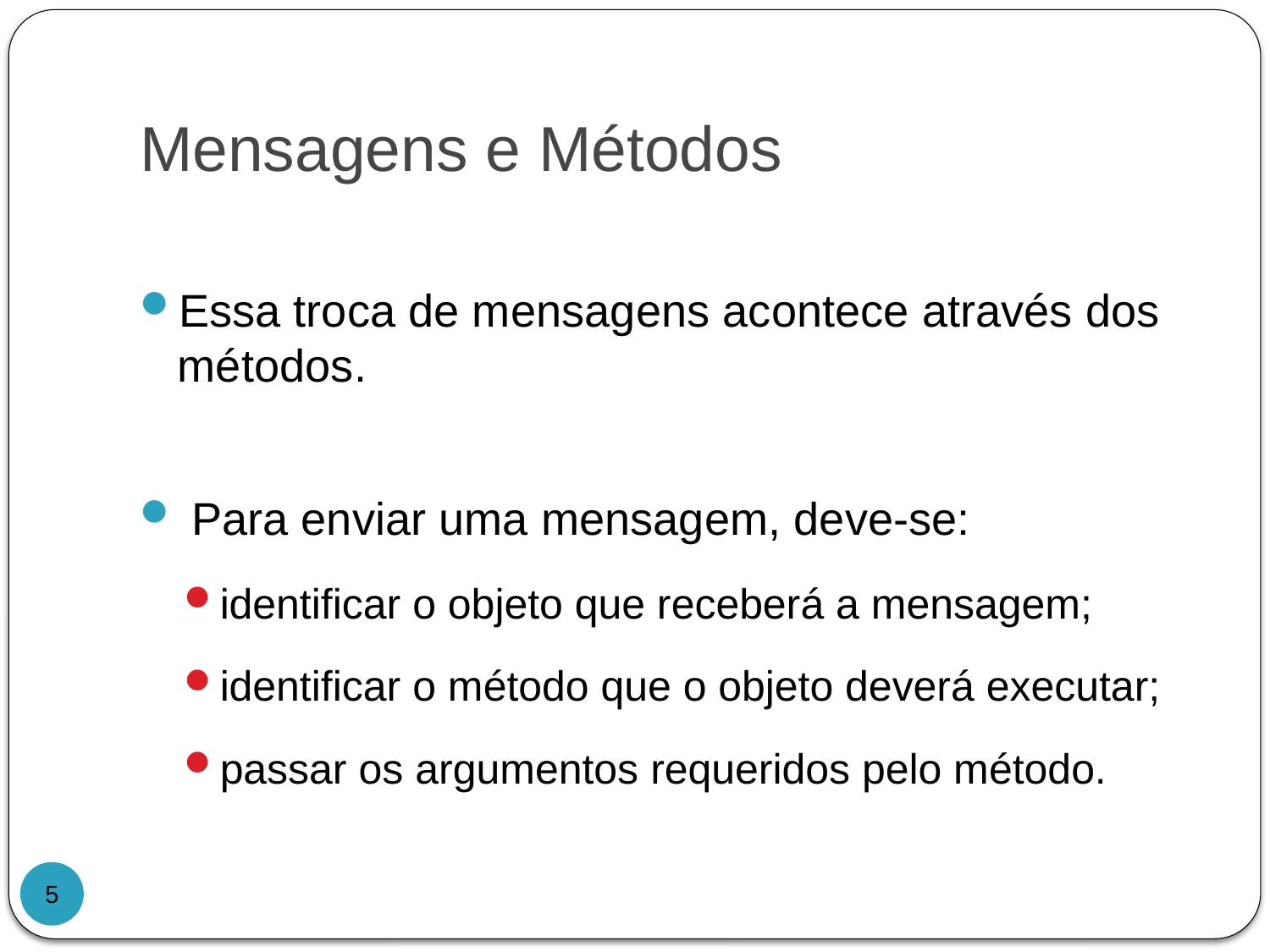

# Mensagens e Métodos

Essa troca de mensagens acontece através dos métodos.

 Para enviar uma mensagem, deve-se:
identificar o objeto que receberá a mensagem;
identificar o método que o objeto deverá executar;
passar os argumentos requeridos pelo método.
5